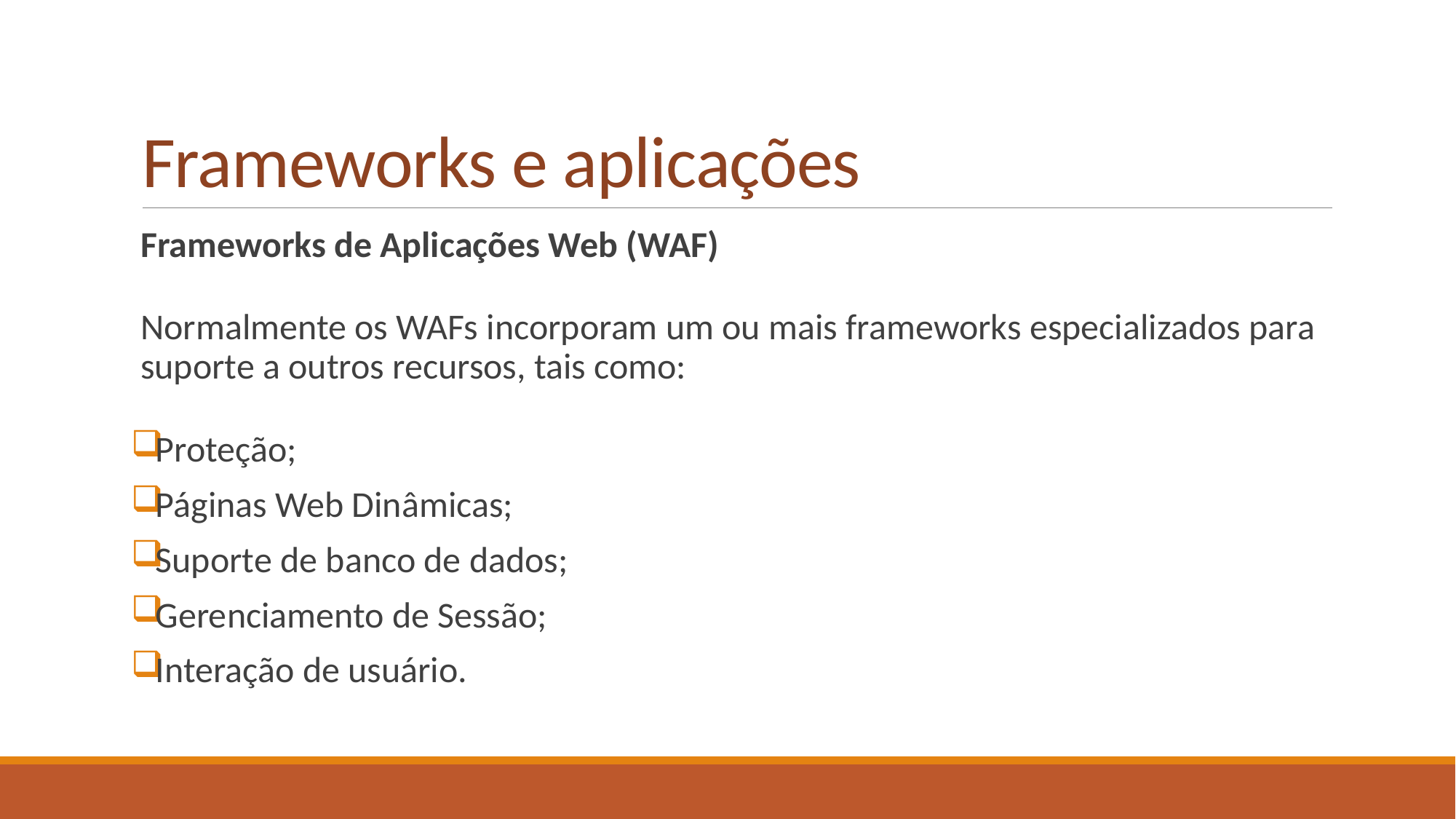

# Frameworks e aplicações
Frameworks de Aplicações Web (WAF)

Normalmente os WAFs incorporam um ou mais frameworks especializados para suporte a outros recursos, tais como:

Proteção;
Páginas Web Dinâmicas;
Suporte de banco de dados;
Gerenciamento de Sessão;
Interação de usuário.